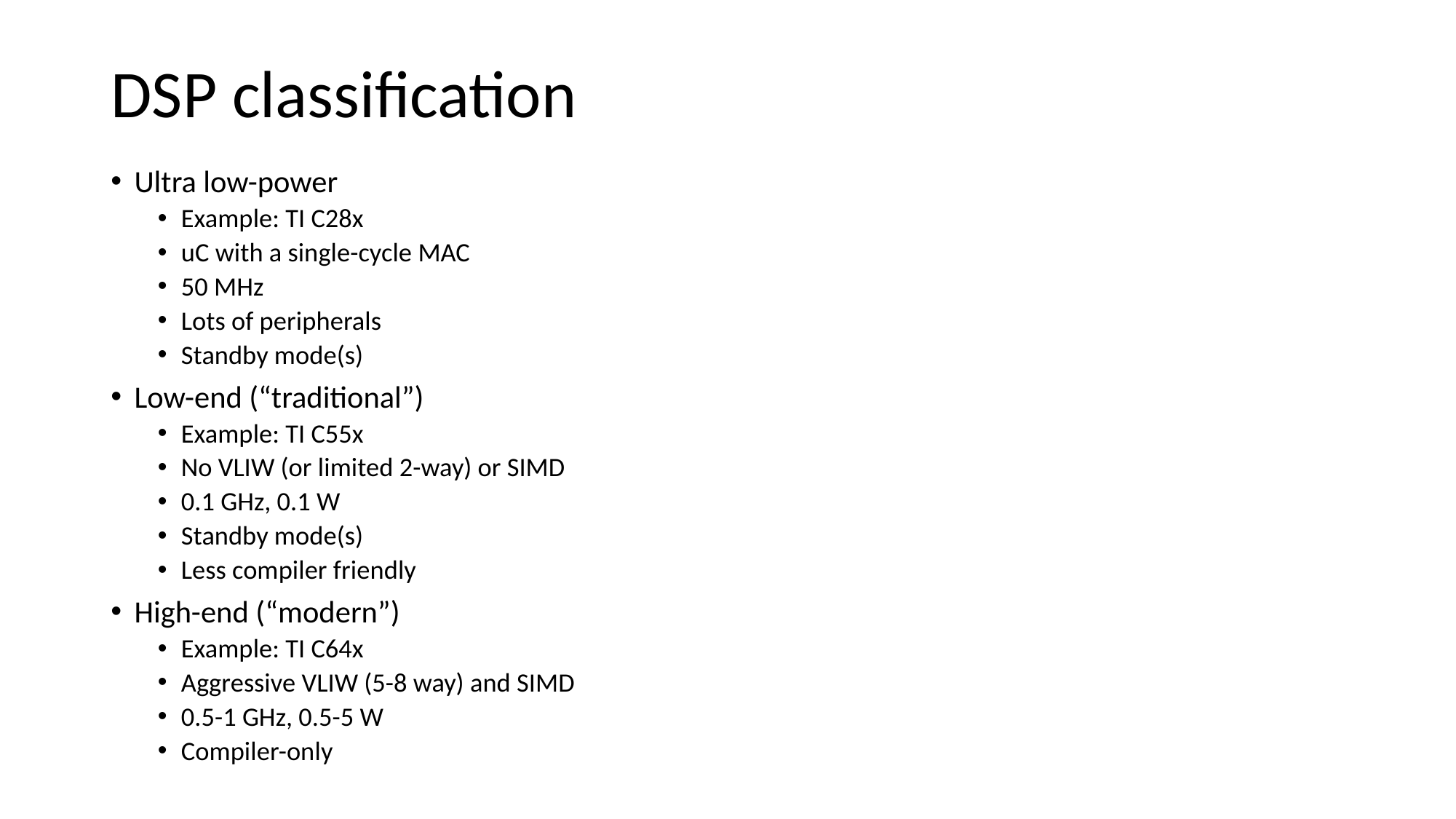

# DSP classification
Ultra low-power
Example: TI C28x
uC with a single-cycle MAC
50 MHz
Lots of peripherals
Standby mode(s)
Low-end (“traditional”)
Example: TI C55x
No VLIW (or limited 2-way) or SIMD
0.1 GHz, 0.1 W
Standby mode(s)
Less compiler friendly
High-end (“modern”)
Example: TI C64x
Aggressive VLIW (5-8 way) and SIMD
0.5-1 GHz, 0.5-5 W
Compiler-only